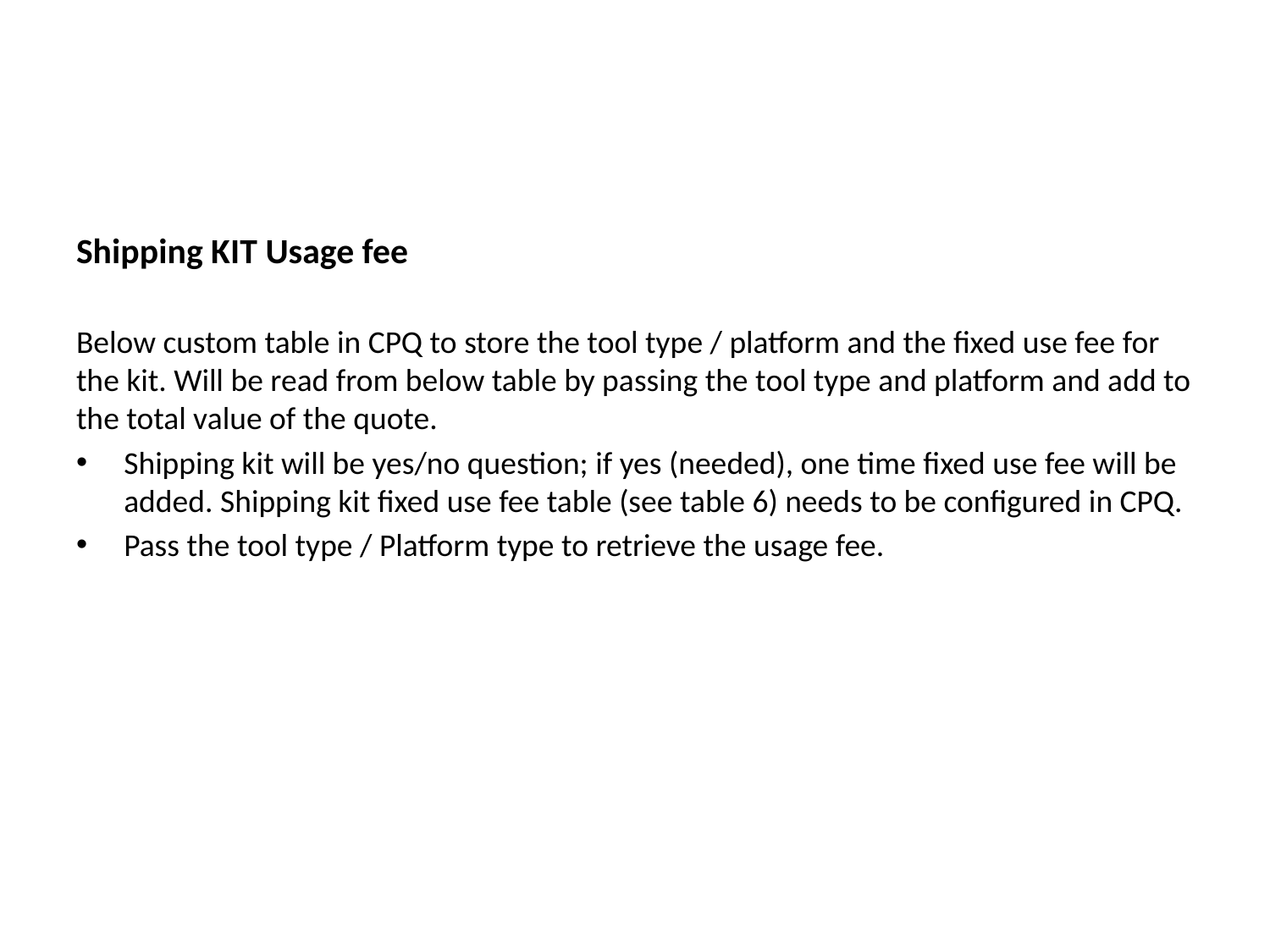

Shipping KIT Usage fee

Below custom table in CPQ to store the tool type / platform and the fixed use fee for the kit. Will be read from below table by passing the tool type and platform and add to the total value of the quote.
Shipping kit will be yes/no question; if yes (needed), one time fixed use fee will be added. Shipping kit fixed use fee table (see table 6) needs to be configured in CPQ.
Pass the tool type / Platform type to retrieve the usage fee.